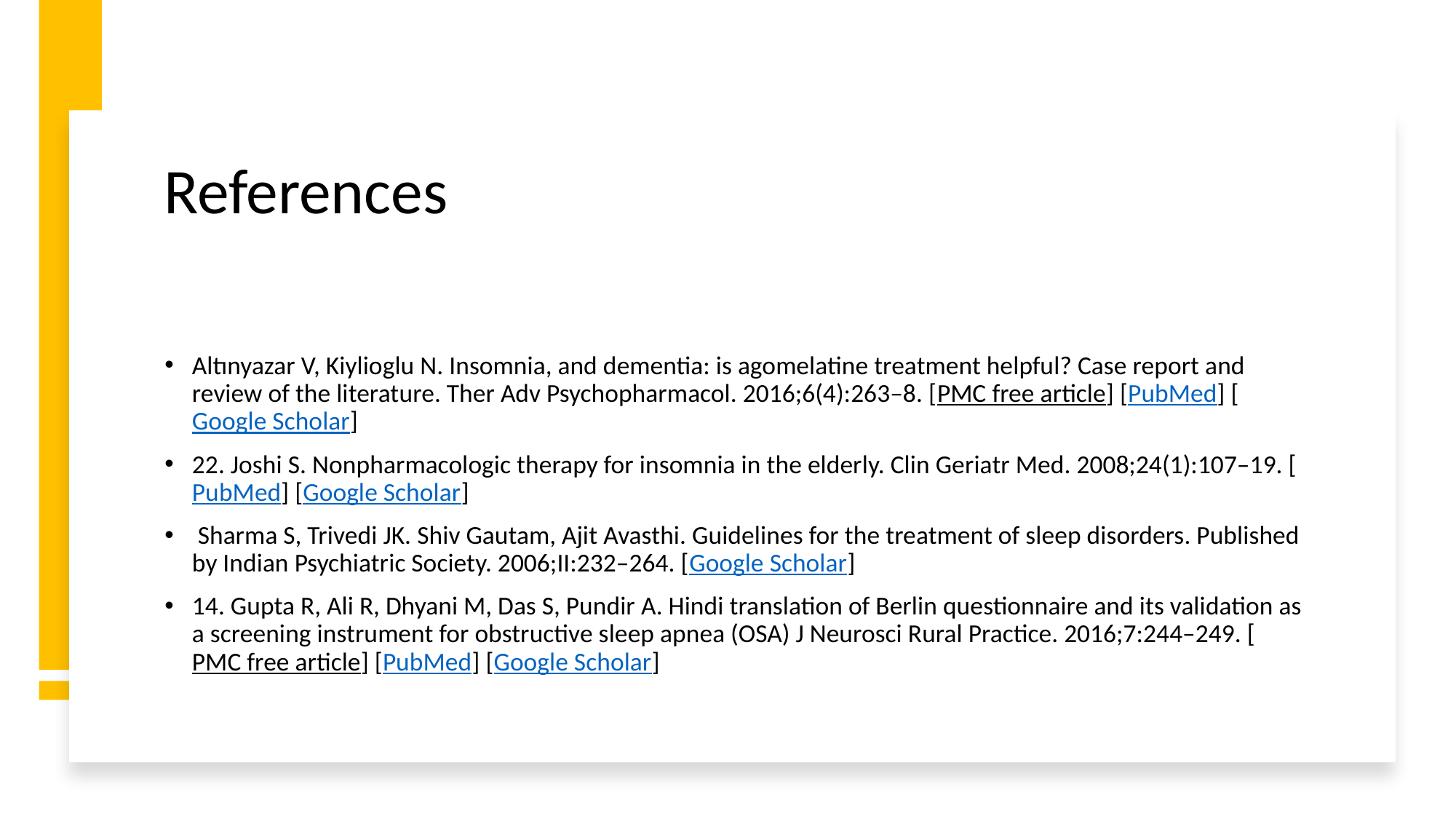

# References

Altınyazar V, Kiylioglu N. Insomnia, and dementia: is agomelatine treatment helpful? Case report and review of the literature. Ther Adv Psychopharmacol. 2016;6(4):263–8. [PMC free article] [PubMed] [Google Scholar]
22. Joshi S. Nonpharmacologic therapy for insomnia in the elderly. Clin Geriatr Med. 2008;24(1):107–19. [PubMed] [Google Scholar]
 Sharma S, Trivedi JK. Shiv Gautam, Ajit Avasthi. Guidelines for the treatment of sleep disorders. Published by Indian Psychiatric Society. 2006;II:232–264. [Google Scholar]
14. Gupta R, Ali R, Dhyani M, Das S, Pundir A. Hindi translation of Berlin questionnaire and its validation as a screening instrument for obstructive sleep apnea (OSA) J Neurosci Rural Practice. 2016;7:244–249. [PMC free article] [PubMed] [Google Scholar]